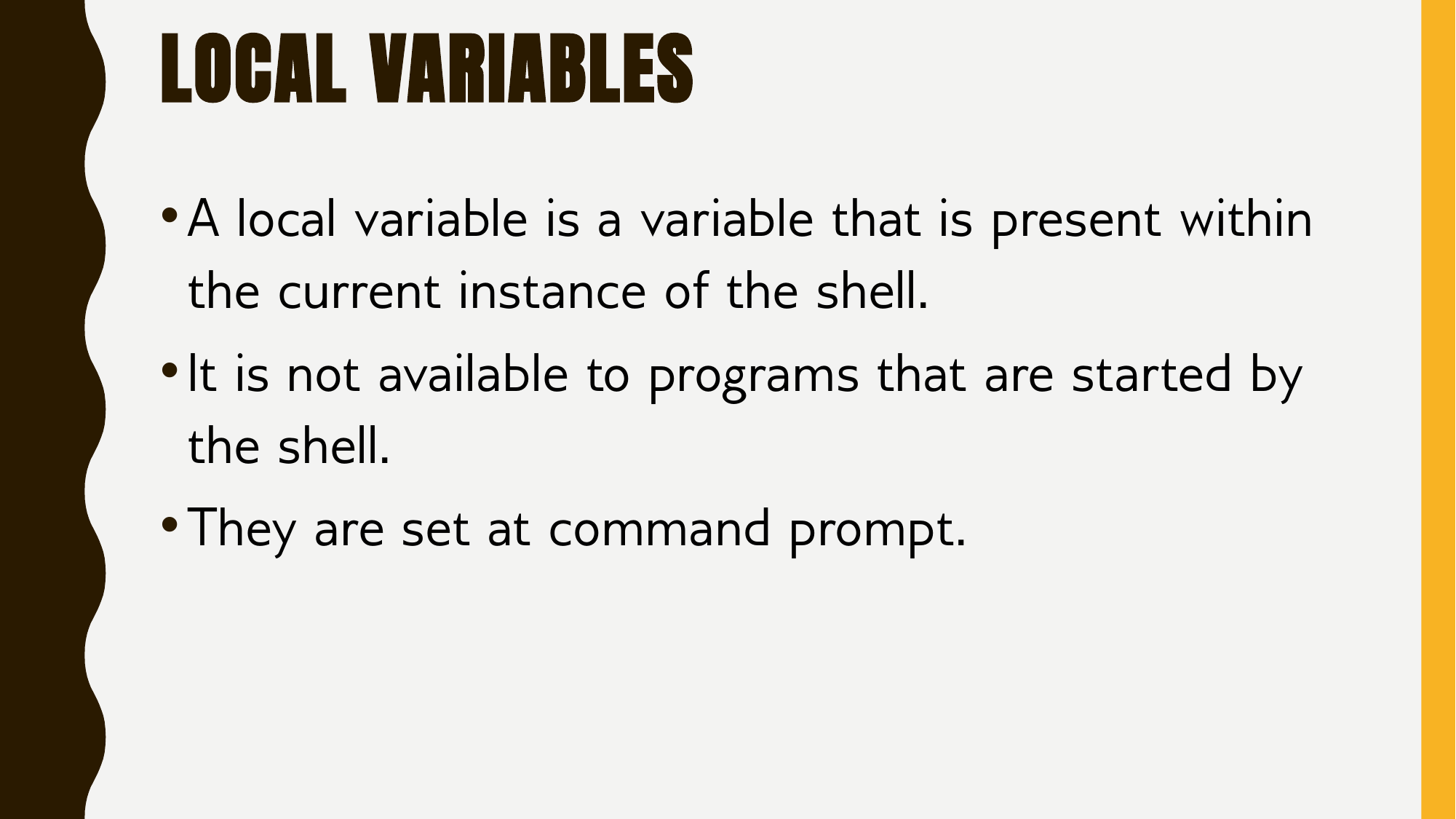

# Local Variables
A local variable is a variable that is present within the current instance of the shell.
It is not available to programs that are started by the shell.
They are set at command prompt.